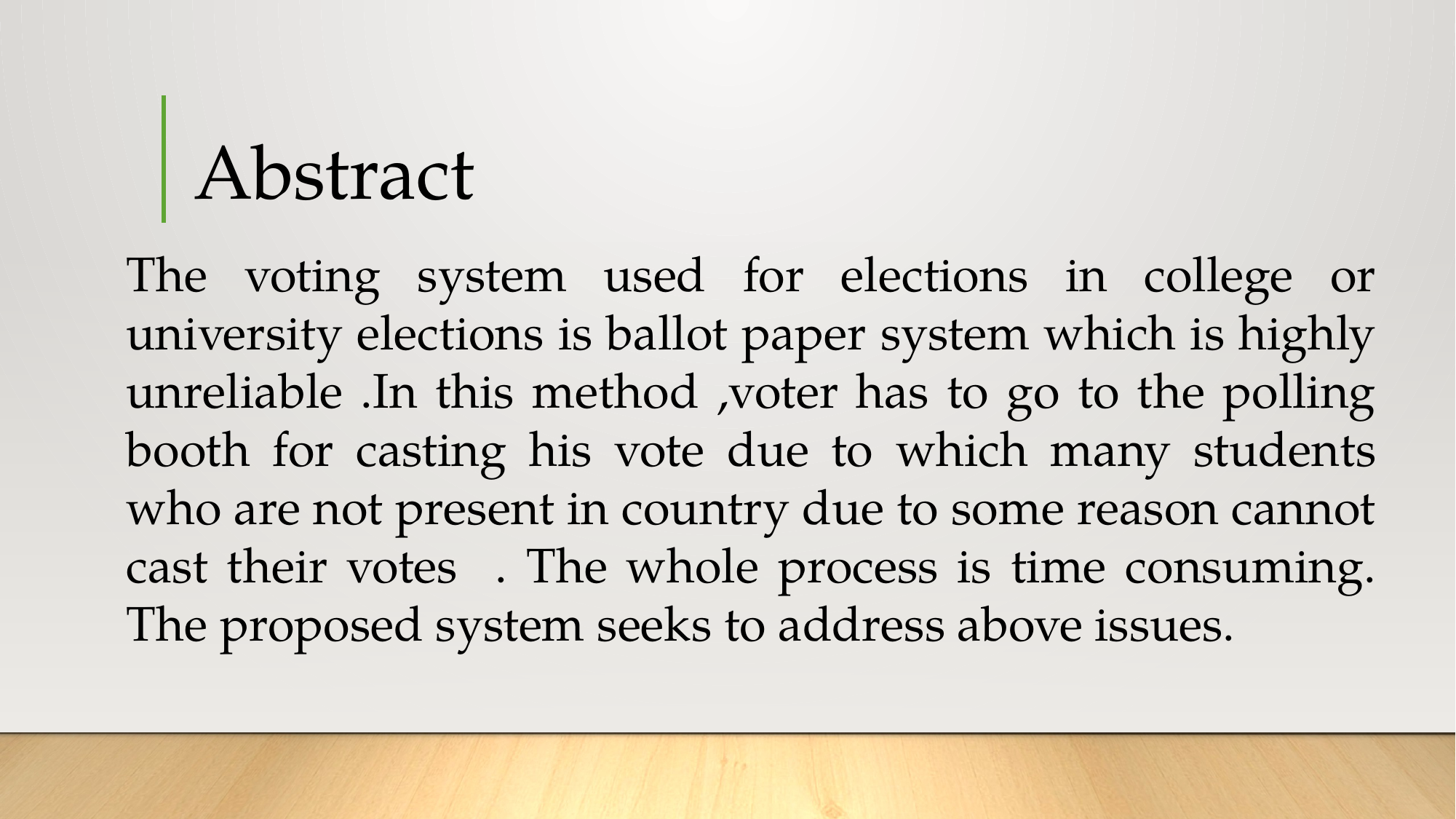

# Abstract

The voting system used for elections in college or university elections is ballot paper system which is highly unreliable .In this method ,voter has to go to the polling booth for casting his vote due to which many students who are not present in country due to some reason cannot cast their votes  . The whole process is time consuming. The proposed system seeks to address above issues.